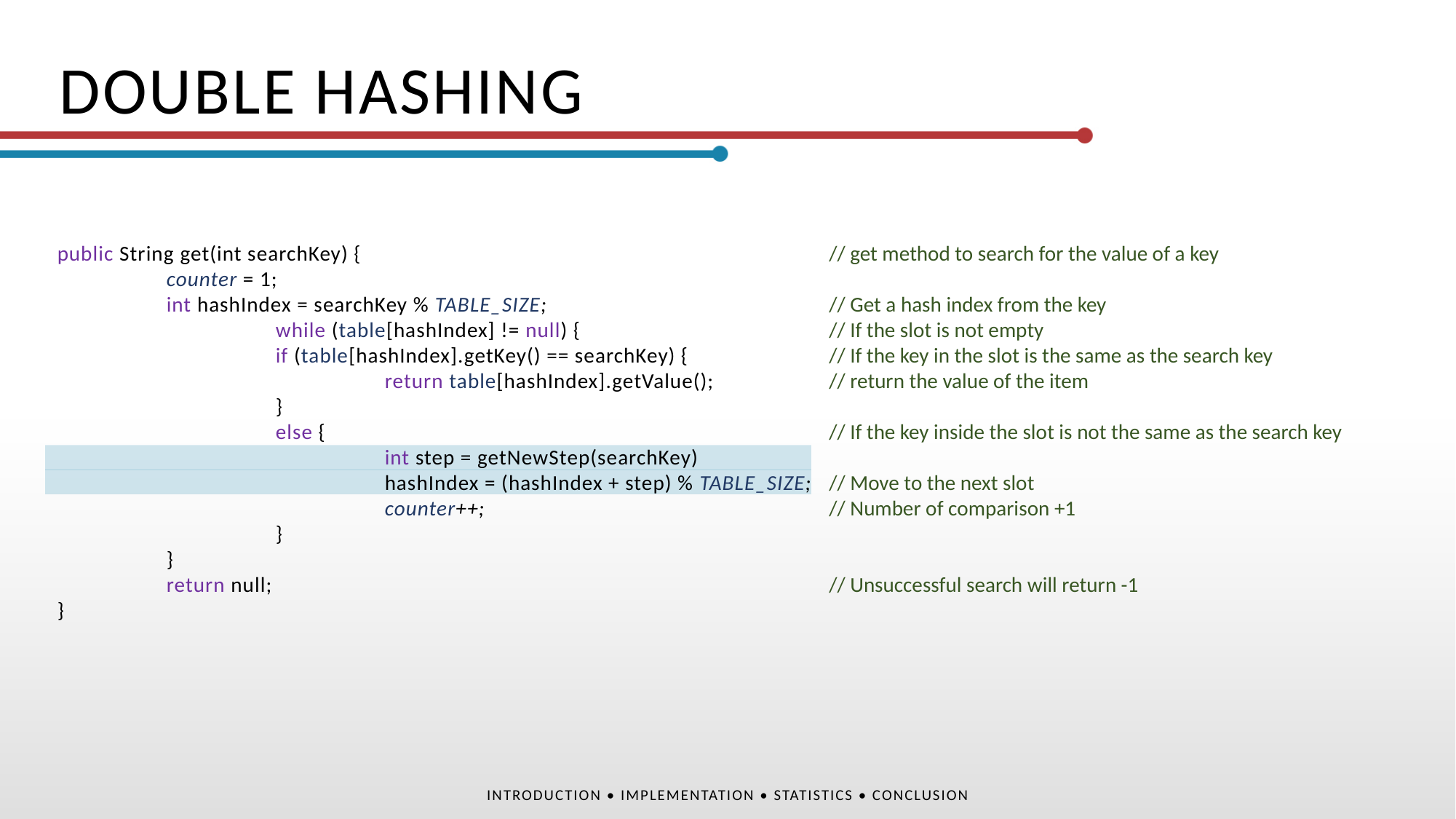

DOUBLE HASHING
public String get(int searchKey) {
	counter = 1;
	int hashIndex = searchKey % TABLE_SIZE;
		while (table[hashIndex] != null) {
		if (table[hashIndex].getKey() == searchKey) {
			return table[hashIndex].getValue();
		}
		else {
			int step = getNewStep(searchKey)
			hashIndex = (hashIndex + step) % TABLE_SIZE;
			counter++;
		}
	}
	return null;
}
// get method to search for the value of a key

// Get a hash index from the key
// If the slot is not empty
// If the key in the slot is the same as the search key
// return the value of the item

// If the key inside the slot is not the same as the search key

// Move to the next slot
// Number of comparison +1

// Unsuccessful search will return -1

INTRODUCTION • IMPLEMENTATION • STATISTICS • CONCLUSION